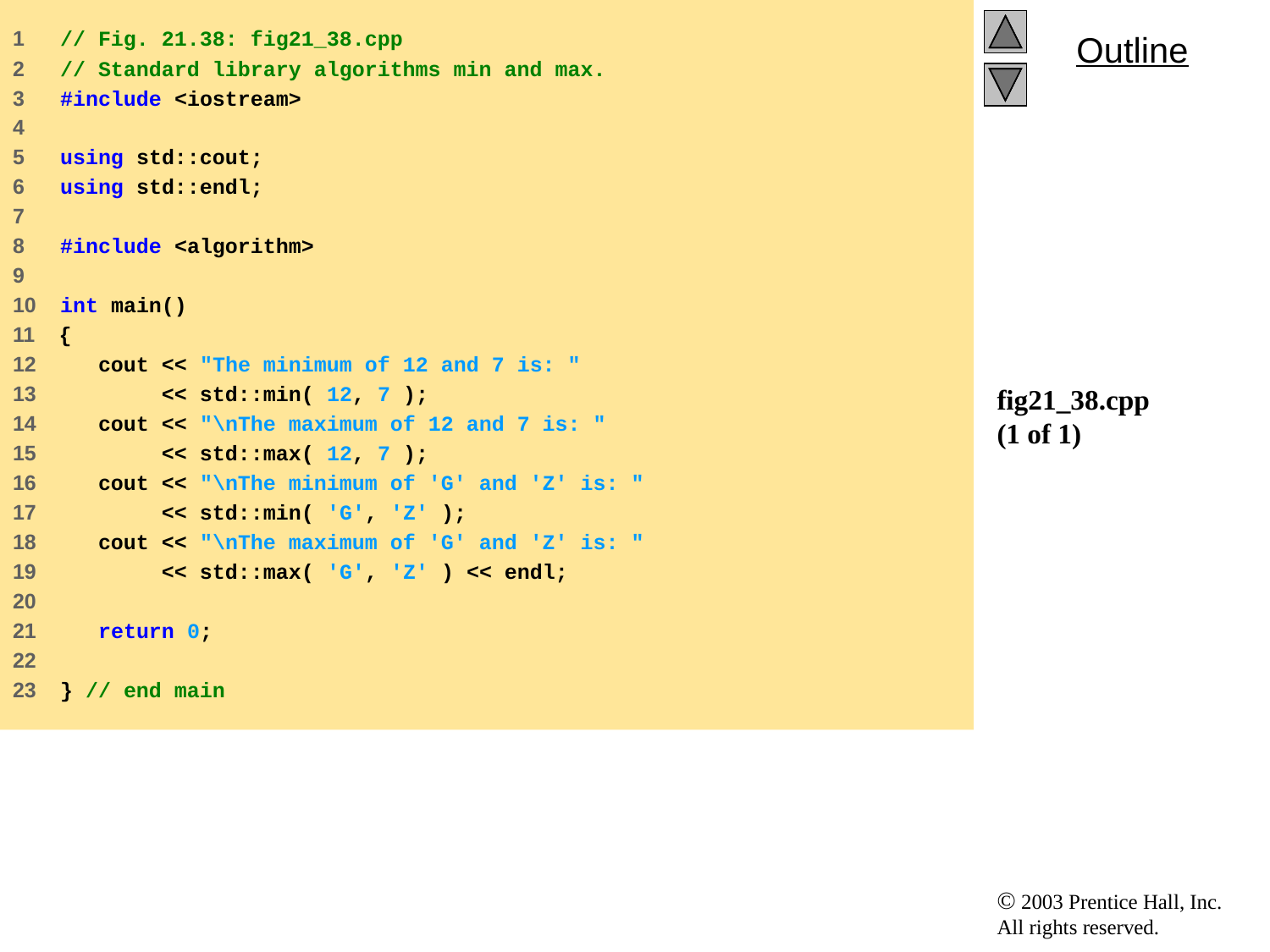

1      // Fig. 21.38: fig21_38.cpp
2      // Standard library algorithms min and max.
3      #include <iostream>
4
5      using std::cout;
6      using std::endl;
7
8      #include <algorithm>
9
10    int main()
11    {
12       cout << "The minimum of 12 and 7 is: "
13            << std::min( 12, 7 );
14       cout << "\nThe maximum of 12 and 7 is: "
15            << std::max( 12, 7 );
16       cout << "\nThe minimum of 'G' and 'Z' is: "
17            << std::min( 'G', 'Z' );
18       cout << "\nThe maximum of 'G' and 'Z' is: "
19            << std::max( 'G', 'Z' ) << endl;
20
21       return 0;
22
23    } // end main

# fig21_38.cpp (1 of 1)